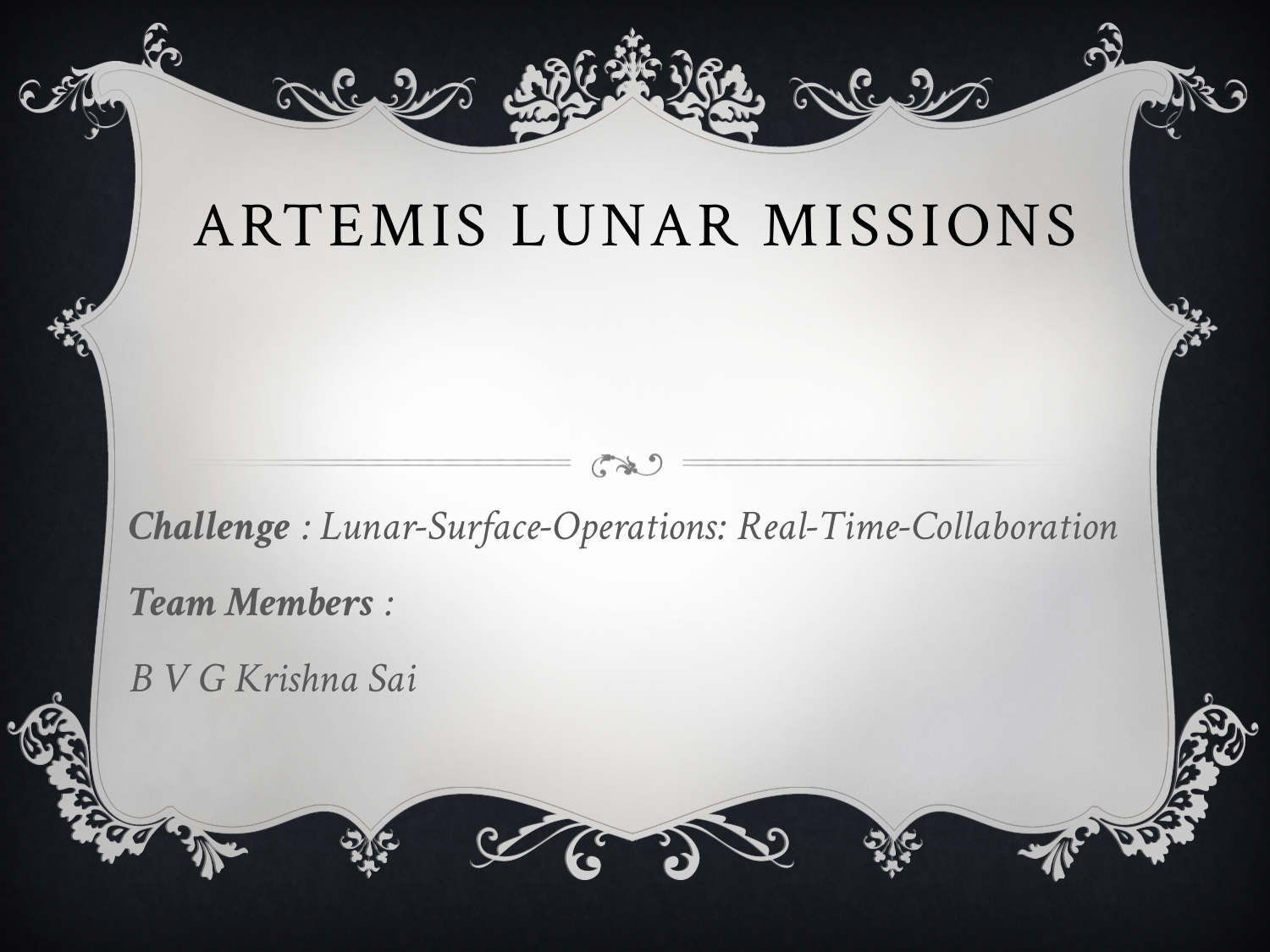

# Artemis Lunar Missions
Challenge : Lunar-Surface-Operations: Real-Time-Collaboration
Team Members :
B V G Krishna Sai